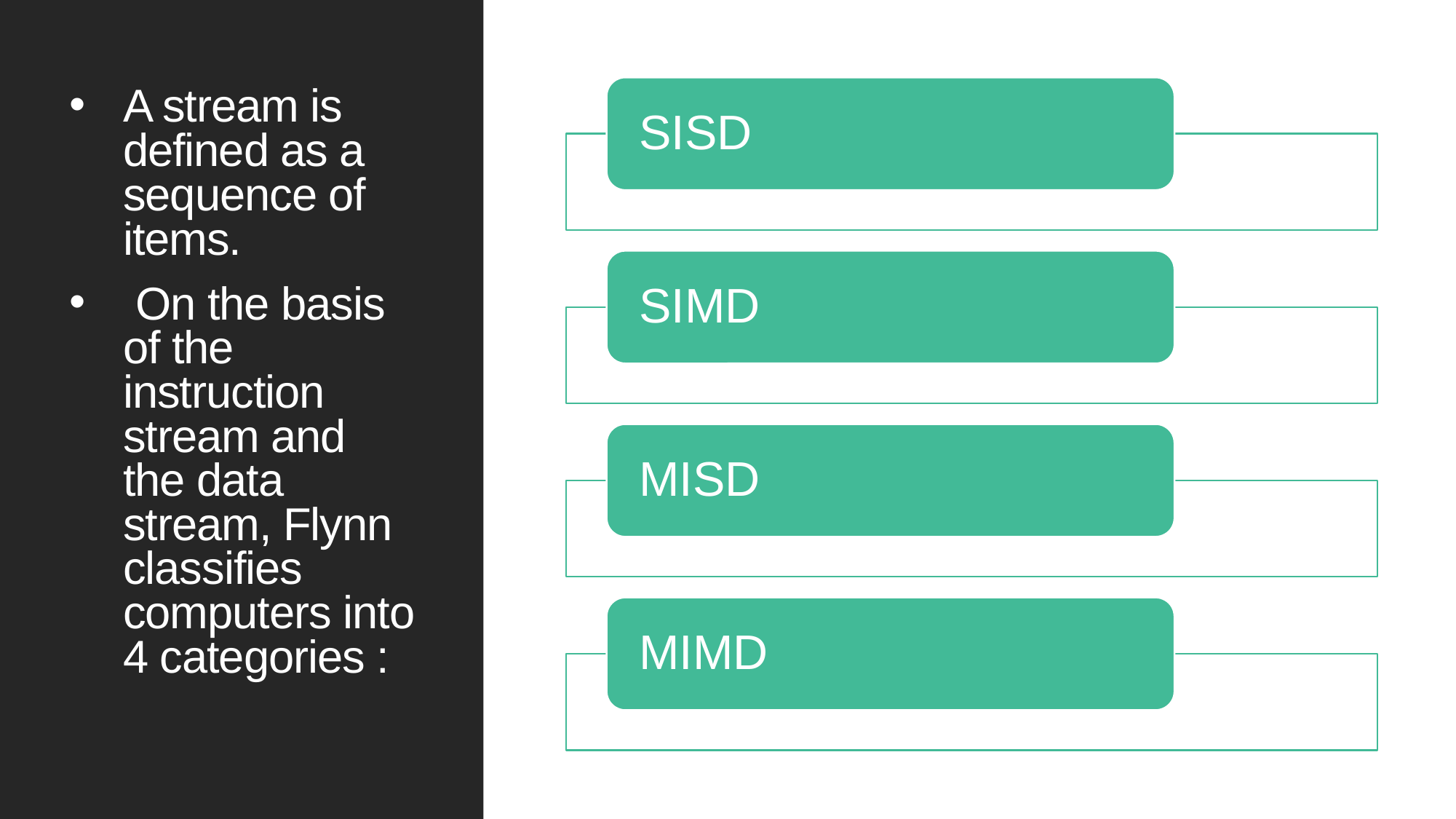

# A stream is defined as a sequence of items.
 On the basis of the instruction stream and the data stream, Flynn classifies computers into 4 categories :
SISD
SIMD
MISD
MIMD